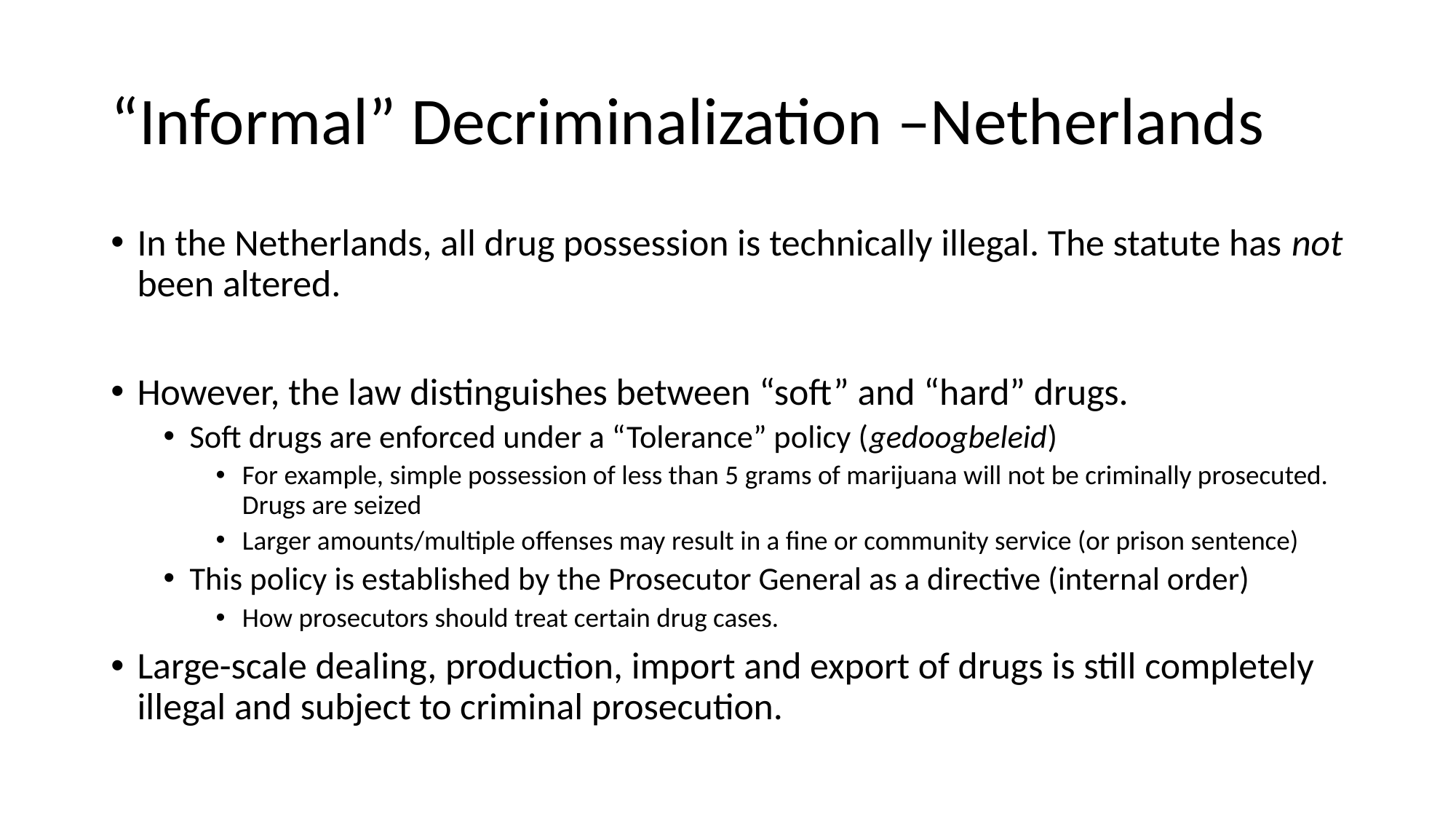

# “Informal” Decriminalization –Netherlands
In the Netherlands, all drug possession is technically illegal. The statute has not been altered.

However, the law distinguishes between “soft” and “hard” drugs.
Soft drugs are enforced under a “Tolerance” policy (gedoogbeleid)
For example, simple possession of less than 5 grams of marijuana will not be criminally prosecuted. Drugs are seized
Larger amounts/multiple offenses may result in a fine or community service (or prison sentence)
This policy is established by the Prosecutor General as a directive (internal order)
How prosecutors should treat certain drug cases.
Large-scale dealing, production, import and export of drugs is still completely illegal and subject to criminal prosecution.